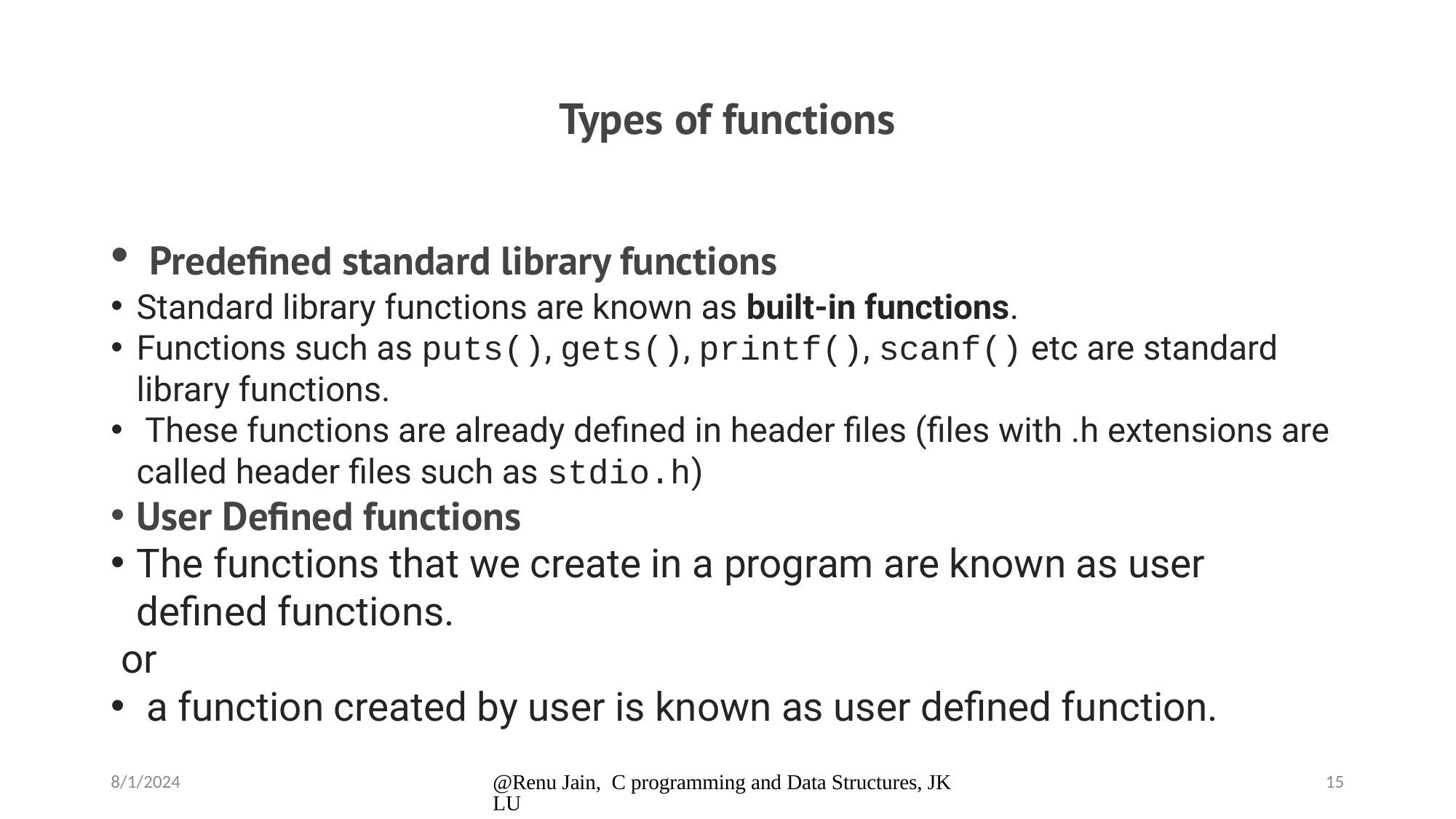

# Types of functions
 Predefined standard library functions
Standard library functions are known as built-in functions.
Functions such as puts(), gets(), printf(), scanf() etc are standard library functions.
 These functions are already defined in header files (files with .h extensions are called header files such as stdio.h)
User Defined functions
The functions that we create in a program are known as user defined functions.
 or
 a function created by user is known as user defined function.

8/1/2024
@Renu Jain,  C programming and Data Structures, JKLU
15